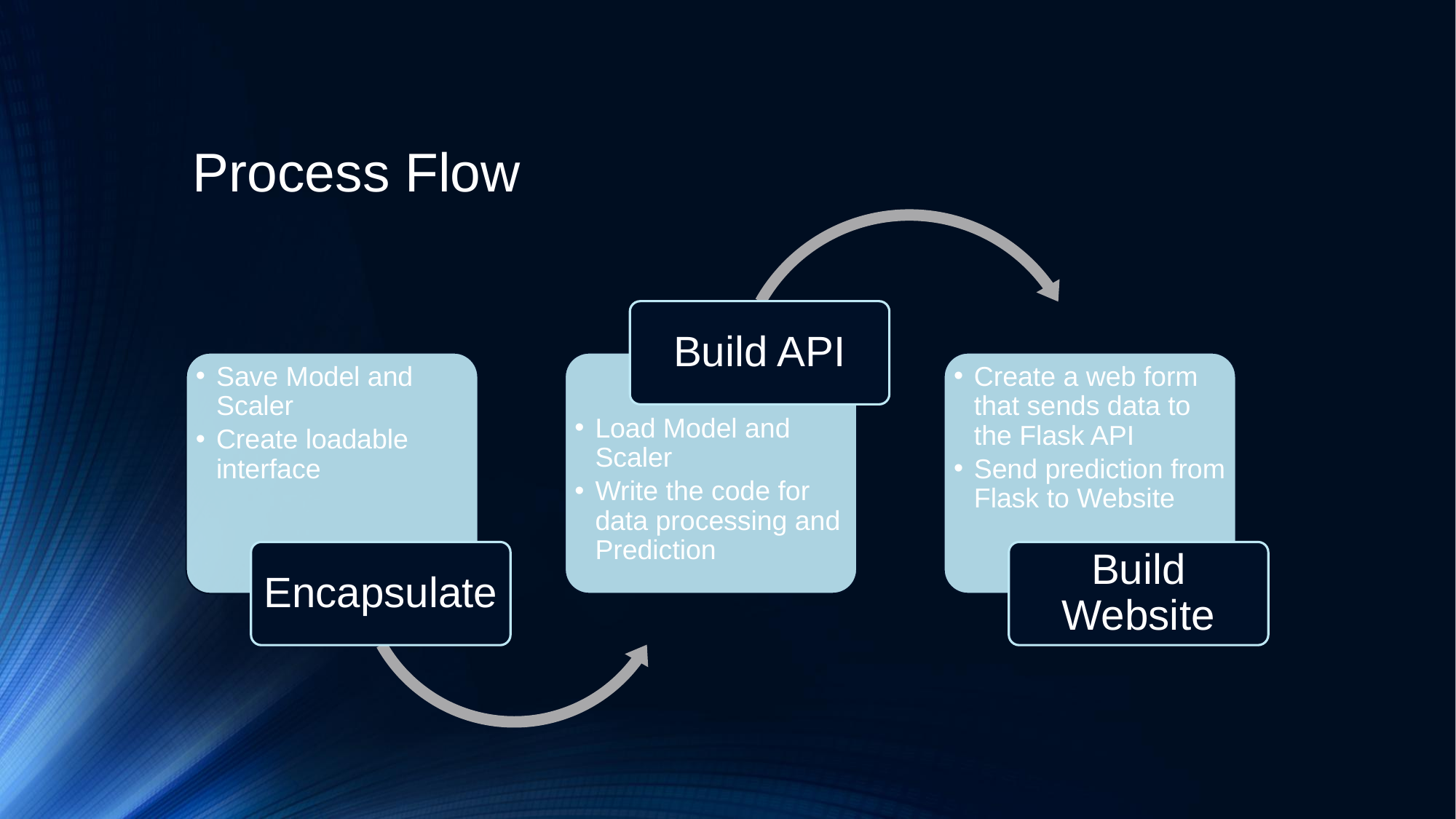

# Process Flow

Build API

Save Model and Scaler
Create loadable interface
Create a web form that sends data to the Flask API
Send prediction from Flask to Website

Load Model and Scaler
Write the code for data processing and Prediction

Encapsulate
Build Website